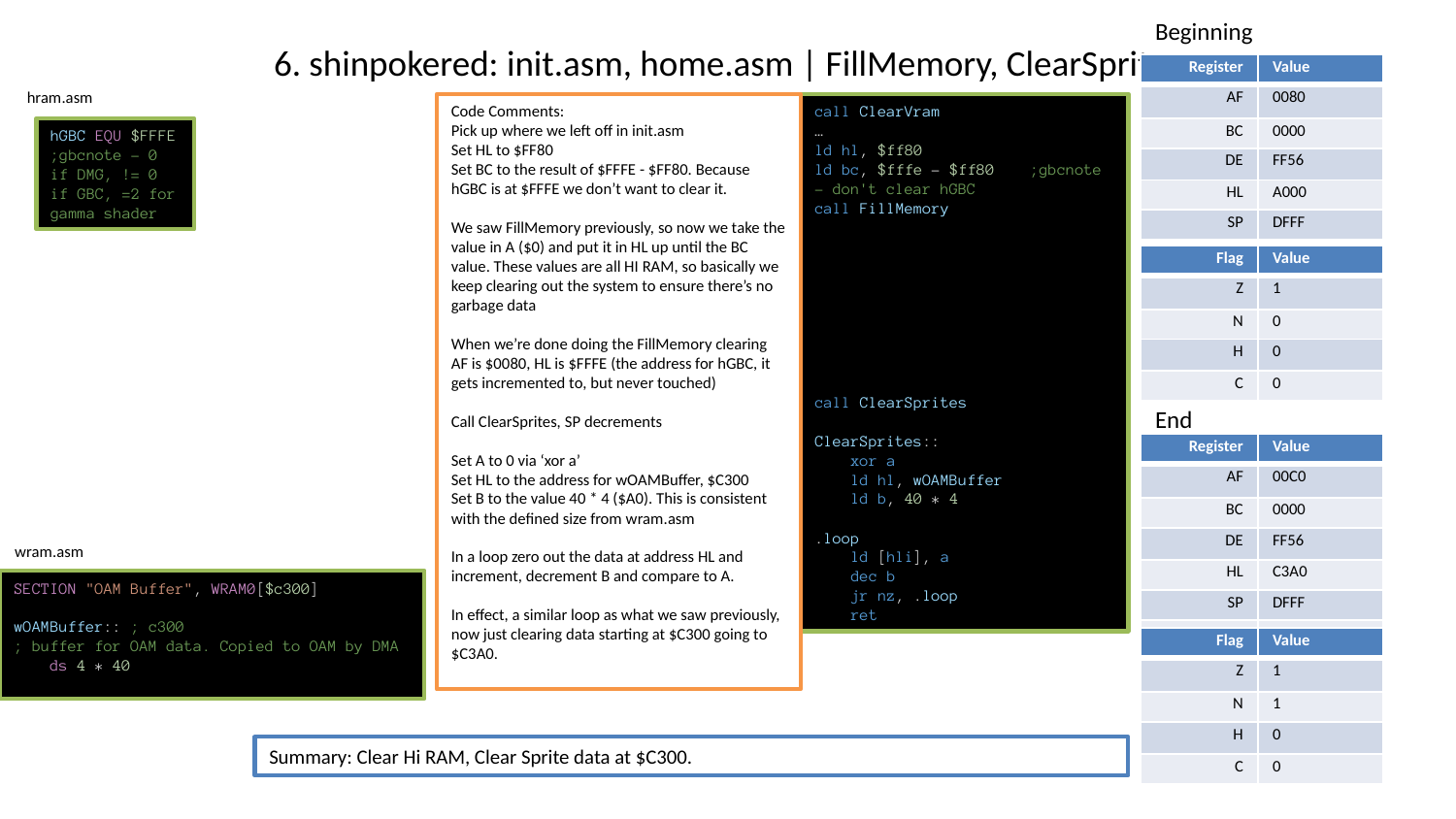

Beginning
# 6. shinpokered: init.asm, home.asm | FillMemory, ClearSprites
| Register | Value |
| --- | --- |
| AF | 0080 |
| BC | 0000 |
| DE | FF56 |
| HL | A000 |
| SP | DFFF |
hram.asm
Code Comments:
Pick up where we left off in init.asm
Set HL to $FF80
Set BC to the result of $FFFE - $FF80. Because hGBC is at $FFFE we don’t want to clear it.

We saw FillMemory previously, so now we take the value in A ($0) and put it in HL up until the BC value. These values are all HI RAM, so basically we keep clearing out the system to ensure there’s no garbage data

When we’re done doing the FillMemory clearing AF is $0080, HL is $FFFE (the address for hGBC, it gets incremented to, but never touched)

Call ClearSprites, SP decrements

Set A to 0 via ‘xor a’
Set HL to the address for wOAMBuffer, $C300
Set B to the value 40 * 4 ($A0). This is consistent with the defined size from wram.asm

In a loop zero out the data at address HL and increment, decrement B and compare to A.

In effect, a similar loop as what we saw previously, now just clearing data starting at $C300 going to $C3A0.

call ClearVram
…
ld hl, $ff80
ld bc, $fffe - $ff80    ;gbcnote - don't clear hGBC
call FillMemory

call ClearSprites

ClearSprites::
    xor a
    ld hl, wOAMBuffer
    ld b, 40 * 4

.loop
    ld [hli], a
    dec b
    jr nz, .loop
    ret
hGBC EQU $FFFE ;gbcnote - 0 if DMG, != 0 if GBC, =2 for gamma shader
| Flag | Value |
| --- | --- |
| Z | 1 |
| N | 0 |
| H | 0 |
| C | 0 |
End
| Register | Value |
| --- | --- |
| AF | 00C0 |
| BC | 0000 |
| DE | FF56 |
| HL | C3A0 |
| SP | DFFF |
|  |  |
wram.asm
SECTION "OAM Buffer", WRAM0[$c300]
wOAMBuffer:: ; c300
; buffer for OAM data. Copied to OAM by DMA
    ds 4 * 40

| Flag | Value |
| --- | --- |
| Z | 1 |
| N | 1 |
| H | 0 |
| C | 0 |
Summary: Clear Hi RAM, Clear Sprite data at $C300.